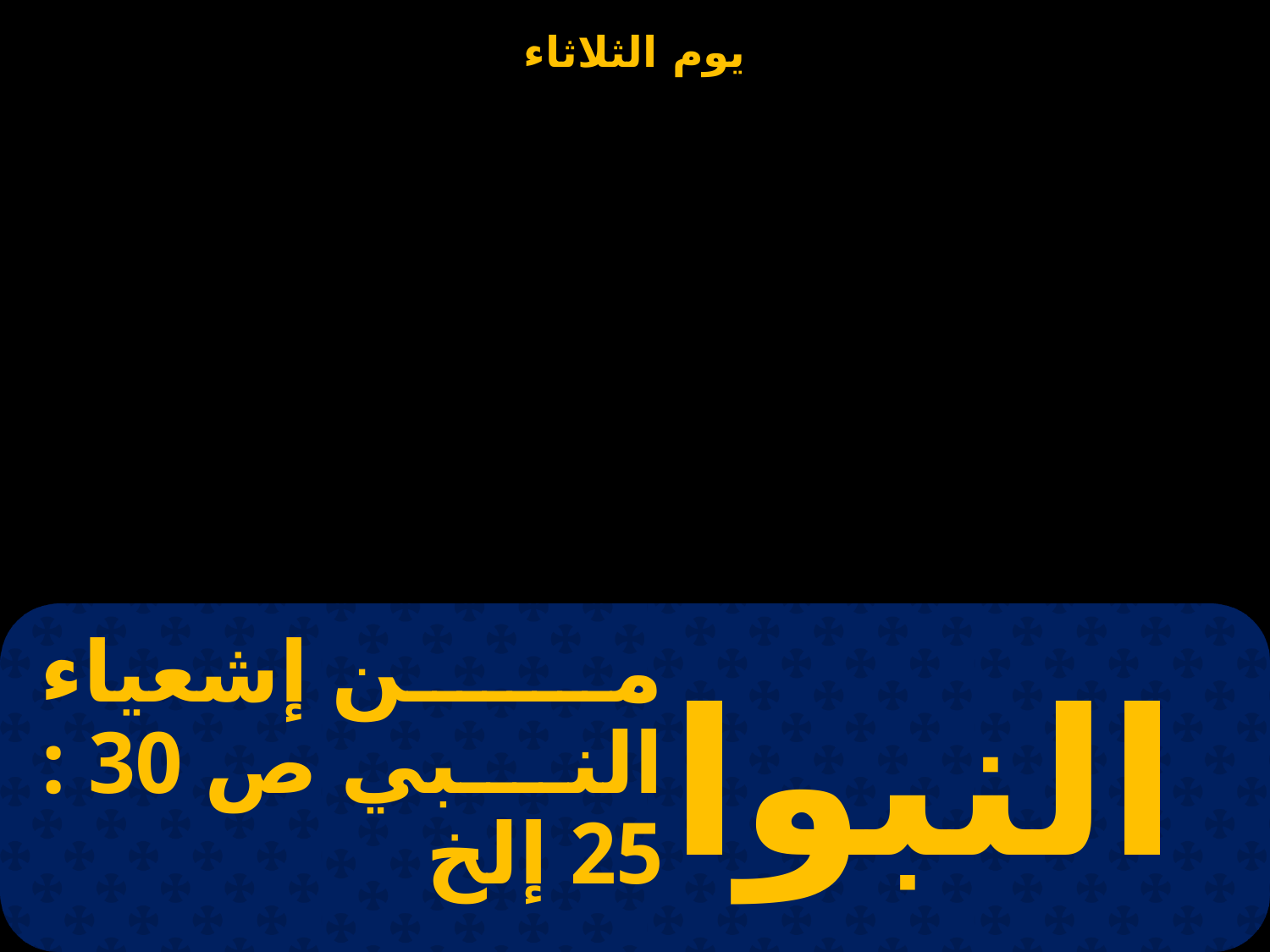

# من إشعياء النبي ص 30 : 25 إلخ